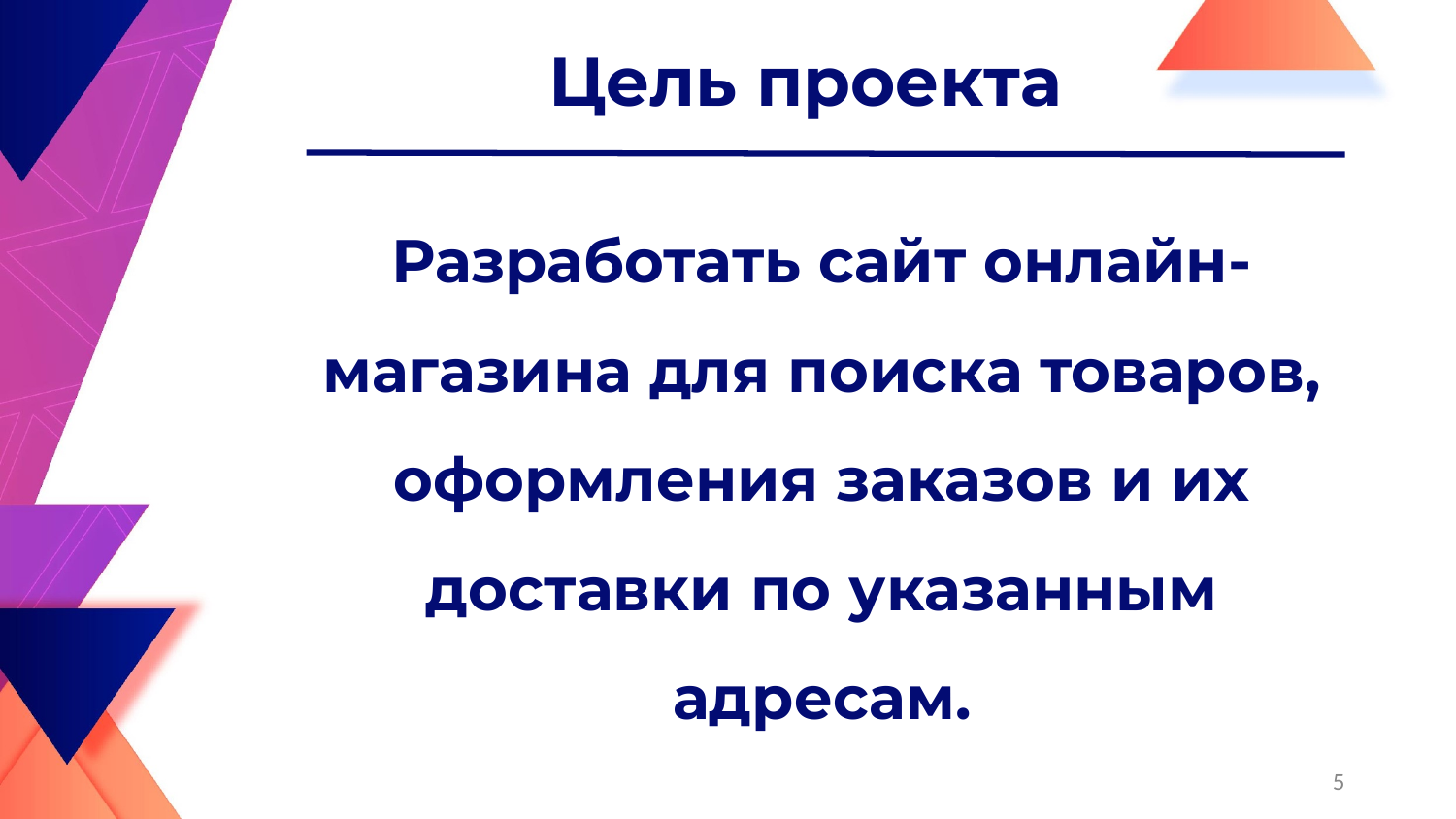

Цель проекта
Разработать сайт онлайн-магазина для поиска товаров, оформления заказов и их доставки по указанным адресам.

5